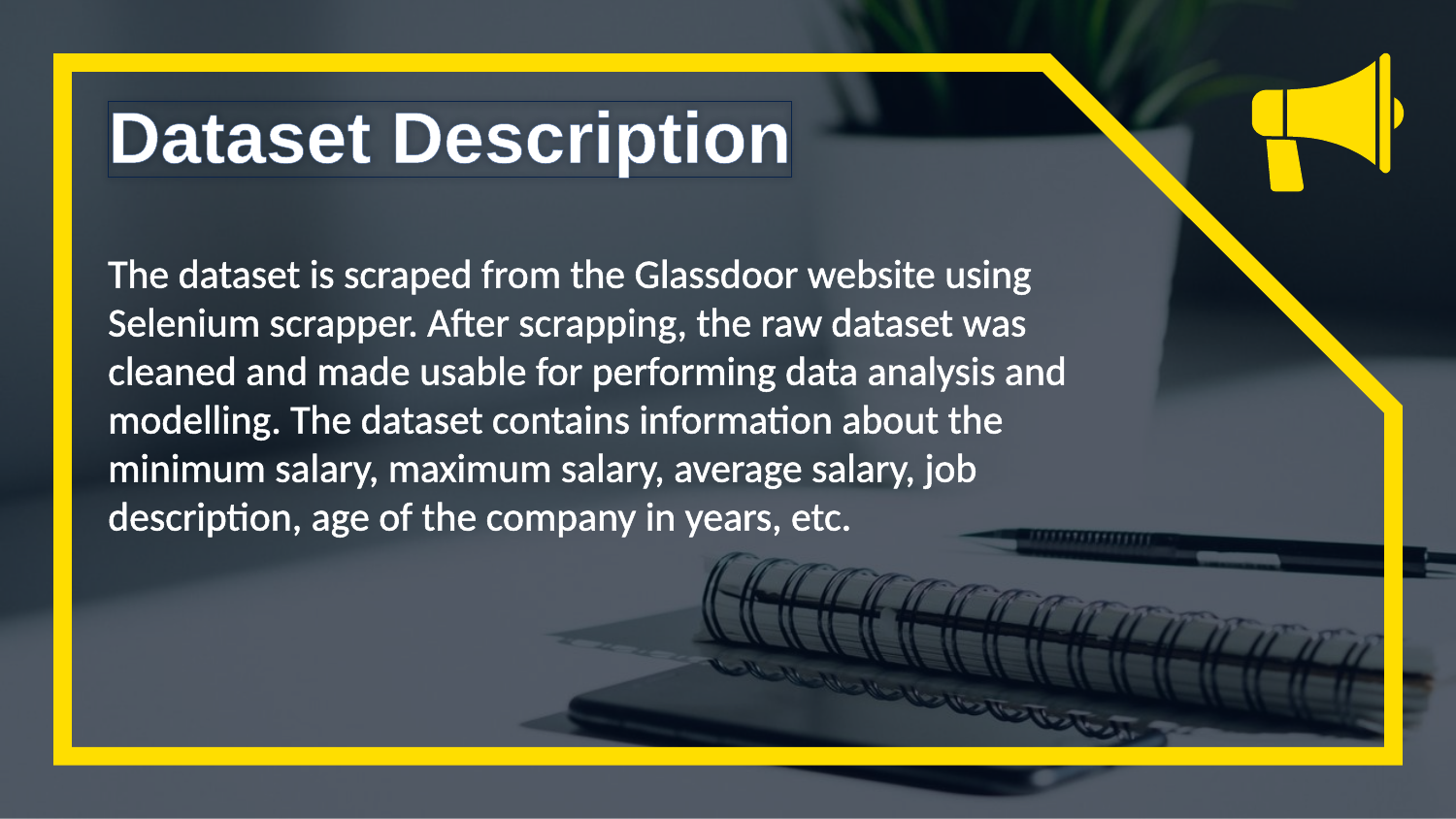

# Dataset Description
The dataset is scraped from the Glassdoor website using Selenium scrapper. After scrapping, the raw dataset was cleaned and made usable for performing data analysis and modelling. The dataset contains information about the minimum salary, maximum salary, average salary, job description, age of the company in years, etc.